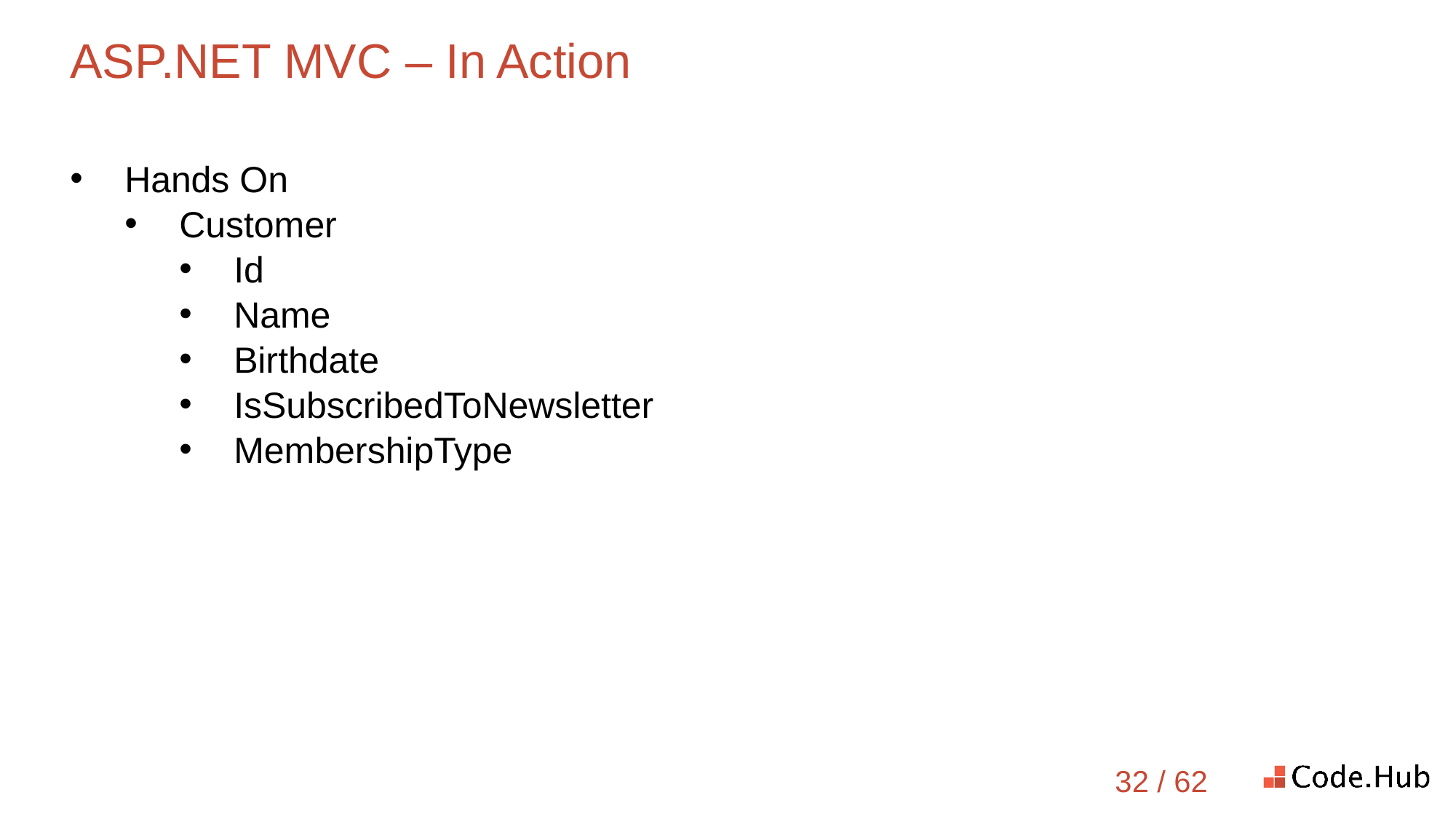

# ASP.NET MVC – In Action
Hands On
Customer
Id
Name
Birthdate
IsSubscribedToNewsletter
MembershipType

32 / 62